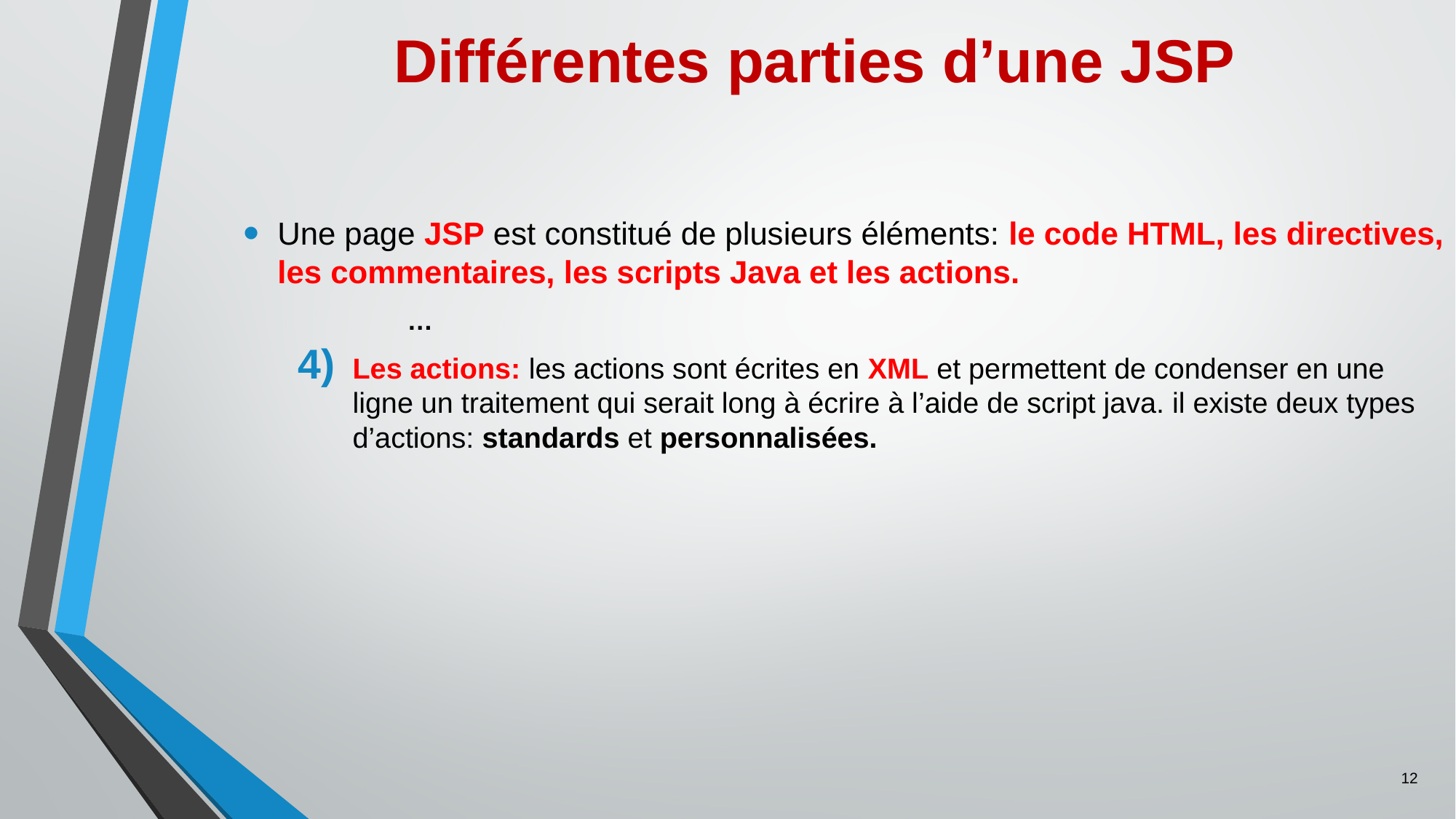

Différentes parties d’une JSP

Une page JSP est constitué de plusieurs éléments: le code HTML, les directives, les commentaires, les scripts Java et les actions.
	…
Les actions: les actions sont écrites en XML et permettent de condenser en une ligne un traitement qui serait long à écrire à l’aide de script java. il existe deux types d’actions: standards et personnalisées.
12